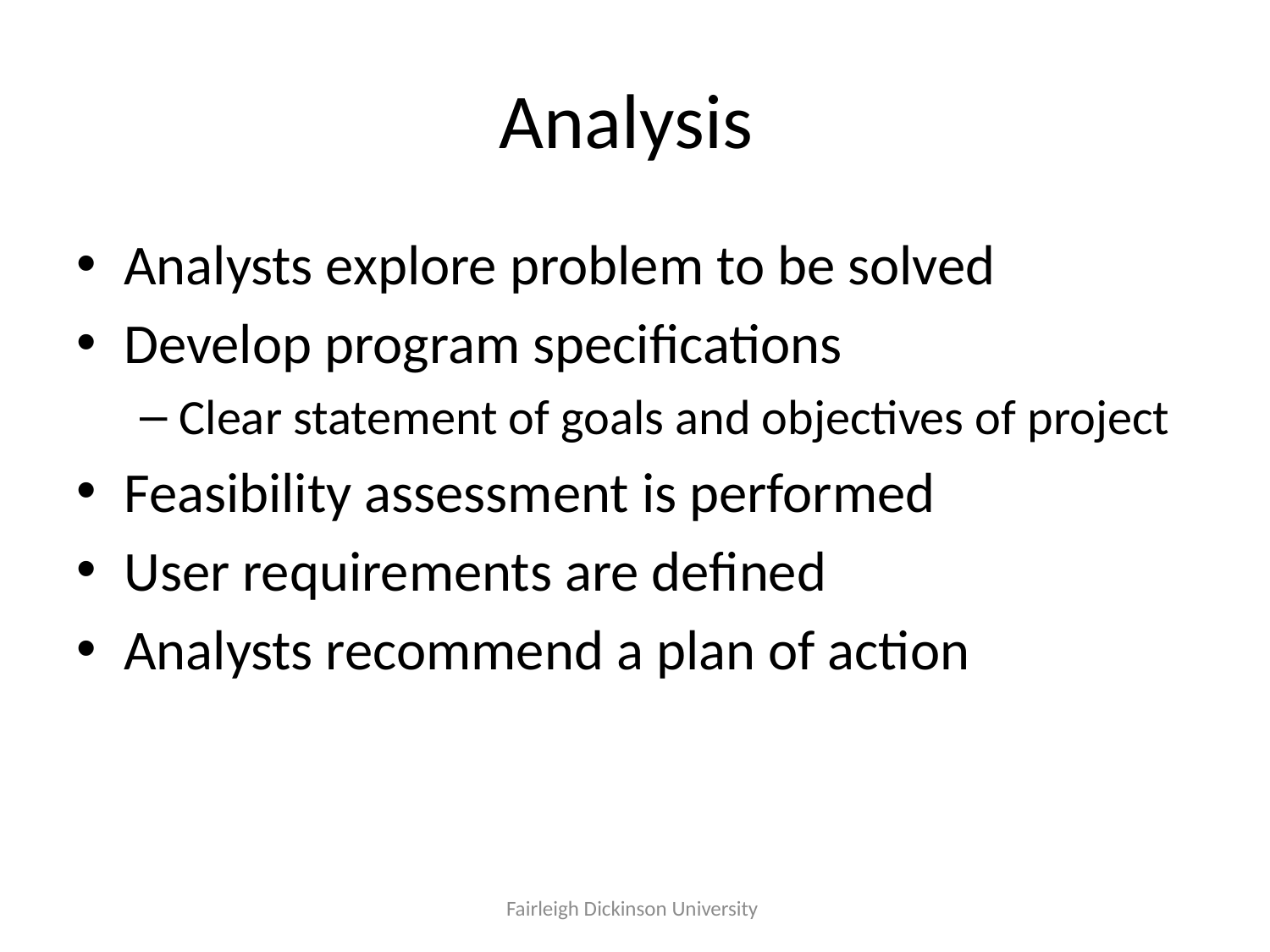

# Analysis
Analysts explore problem to be solved
Develop program specifications
Clear statement of goals and objectives of project
Feasibility assessment is performed
User requirements are defined
Analysts recommend a plan of action
Fairleigh Dickinson University